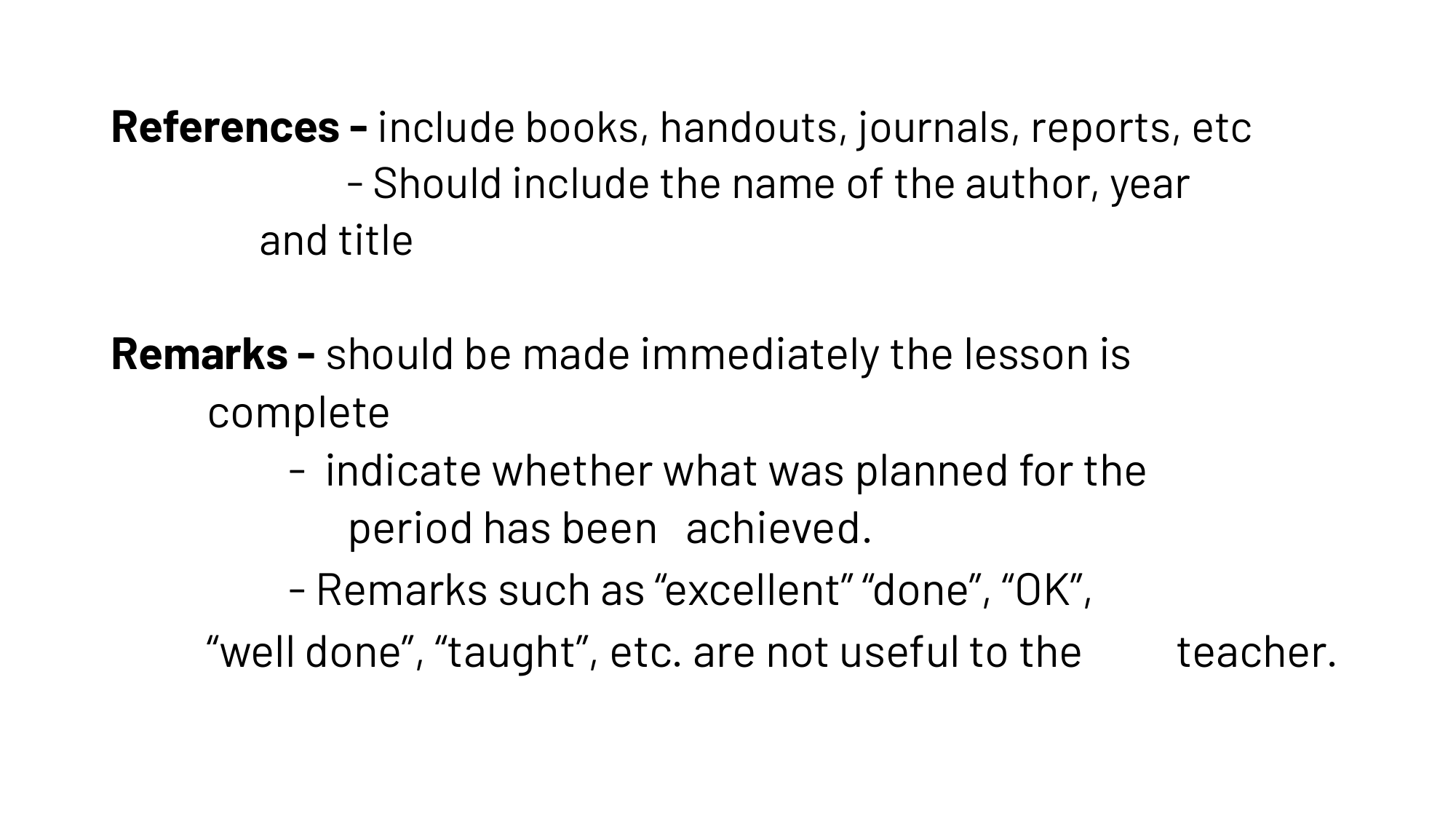

References - include books, handouts, journals, reports, etc
                           - Should include the name of the author, year
		      and title

Remarks - should be made immediately the lesson is
		complete
	         -  indicate whether what was planned for the
                          period has been   achieved.
	         - Remarks such as “excellent” “done”, “OK”,
		“well done”, “taught”, etc. are not useful to the 			 teacher.